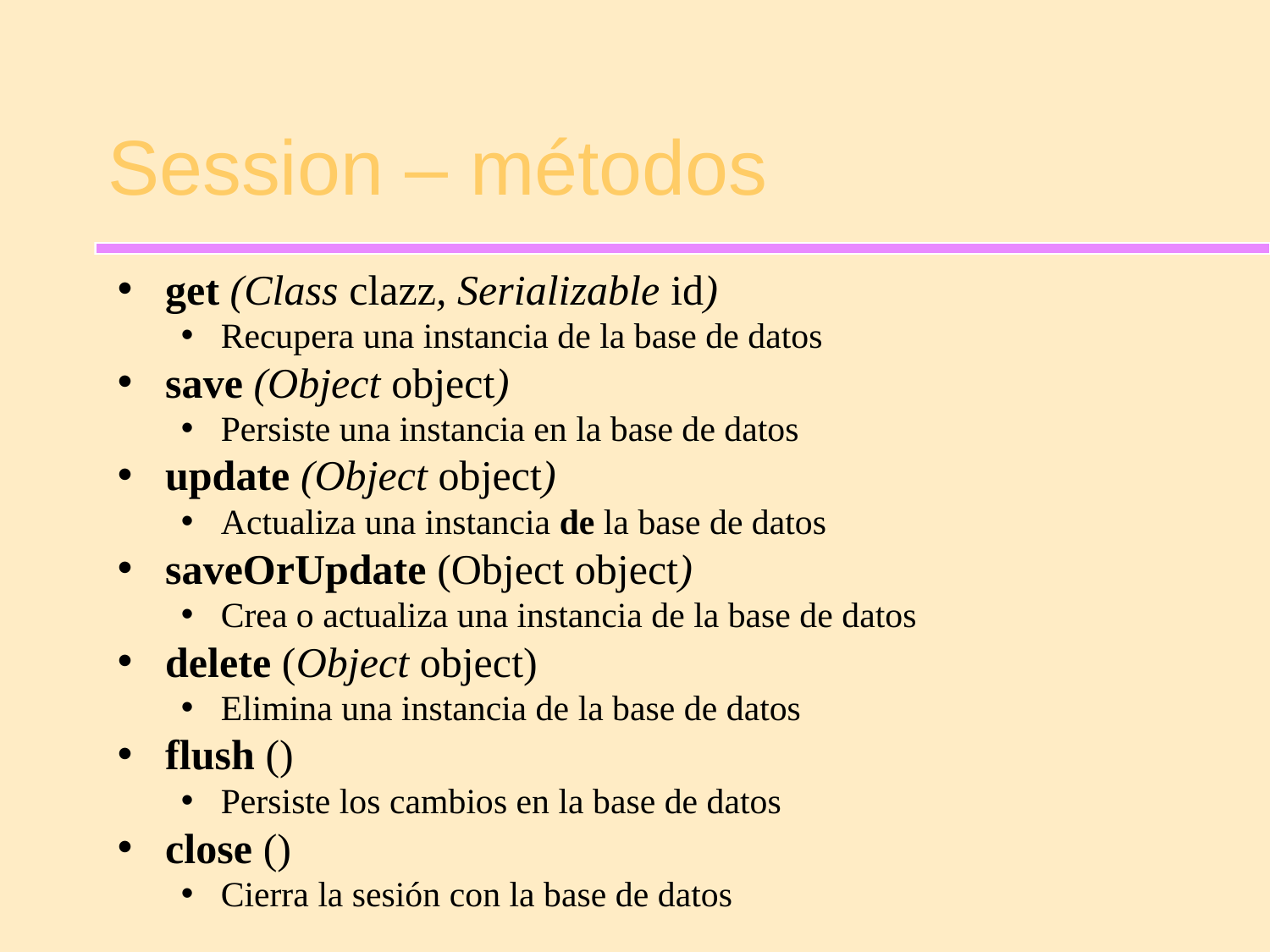

# Session – métodos
get (Class clazz, Serializable id)
Recupera una instancia de la base de datos
save (Object object)
Persiste una instancia en la base de datos
update (Object object)
Actualiza una instancia de la base de datos
saveOrUpdate (Object object)
Crea o actualiza una instancia de la base de datos
delete (Object object)
Elimina una instancia de la base de datos
flush ()
Persiste los cambios en la base de datos
close ()
Cierra la sesión con la base de datos